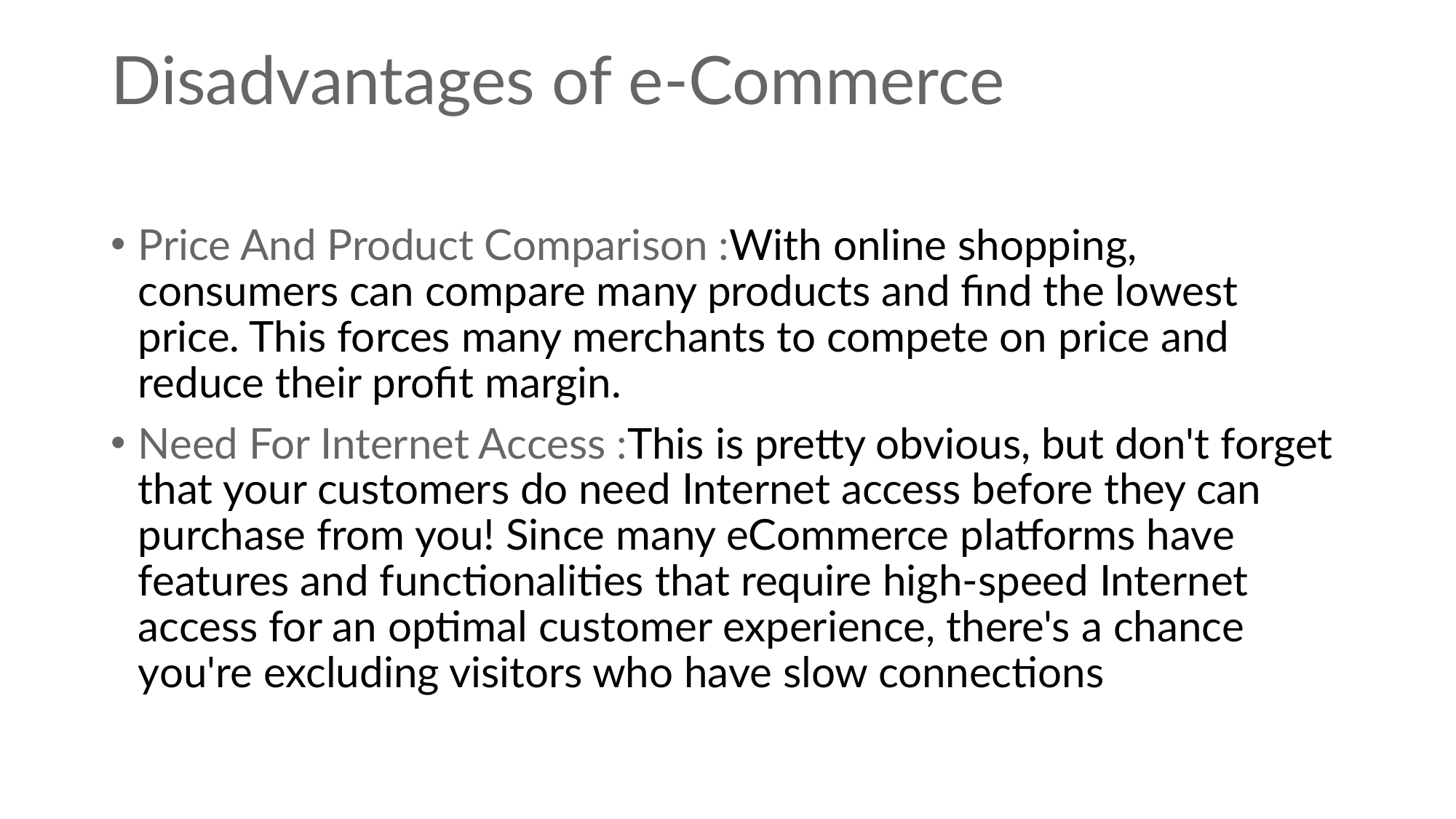

# Disadvantages of e-Commerce
Price And Product Comparison :With online shopping, consumers can compare many products and find the lowest price. This forces many merchants to compete on price and reduce their profit margin.
Need For Internet Access :This is pretty obvious, but don't forget that your customers do need Internet access before they can purchase from you! Since many eCommerce platforms have features and functionalities that require high-speed Internet access for an optimal customer experience, there's a chance you're excluding visitors who have slow connections